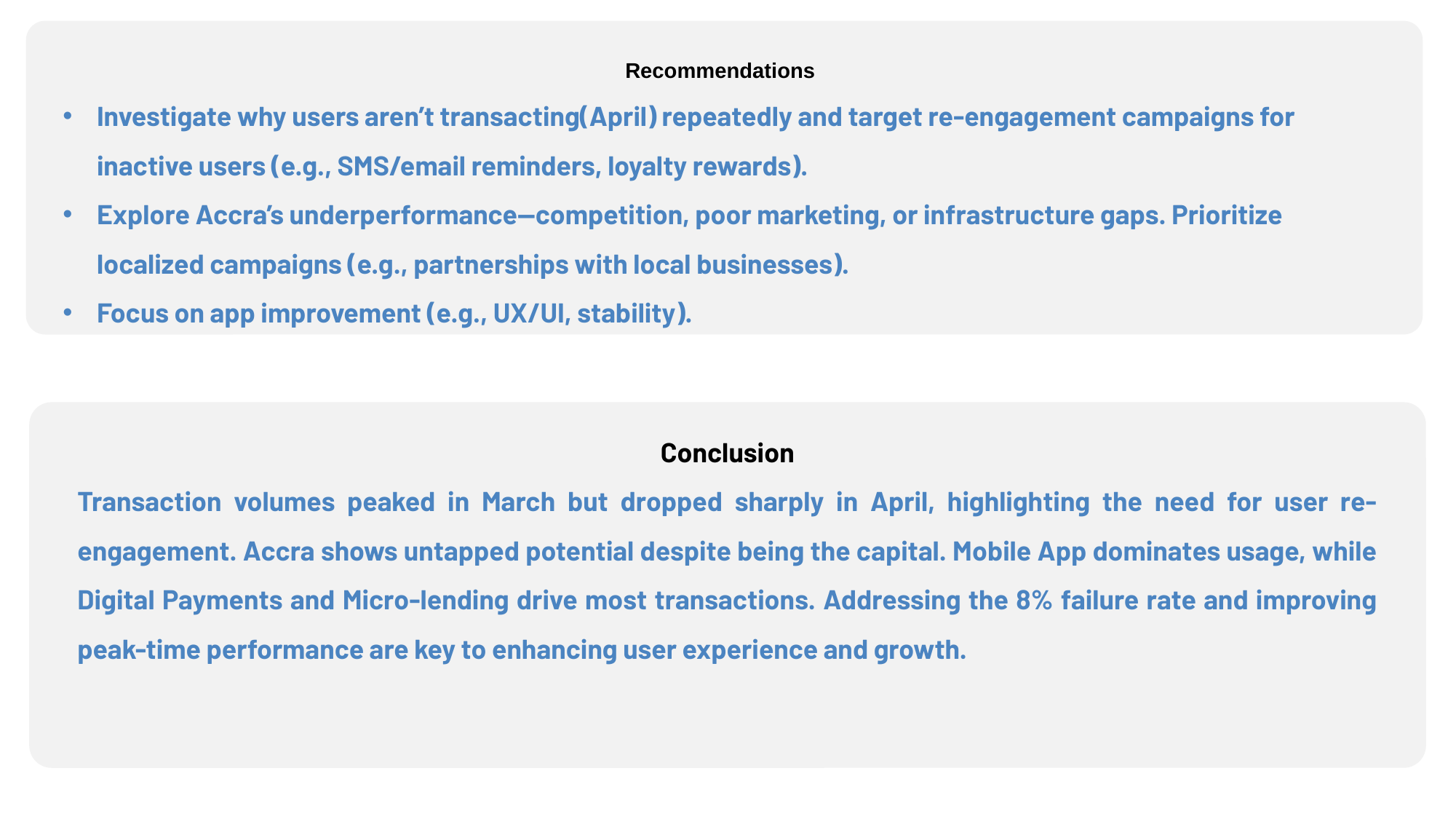

Recommendations
Investigate why users aren’t transacting(April) repeatedly and target re-engagement campaigns for inactive users (e.g., SMS/email reminders, loyalty rewards).
Explore Accra’s underperformance—competition, poor marketing, or infrastructure gaps. Prioritize localized campaigns (e.g., partnerships with local businesses).
Focus on app improvement (e.g., UX/UI, stability).

Conclusion
Transaction volumes peaked in March but dropped sharply in April, highlighting the need for user re-engagement. Accra shows untapped potential despite being the capital. Mobile App dominates usage, while Digital Payments and Micro-lending drive most transactions. Addressing the 8% failure rate and improving peak-time performance are key to enhancing user experience and growth.